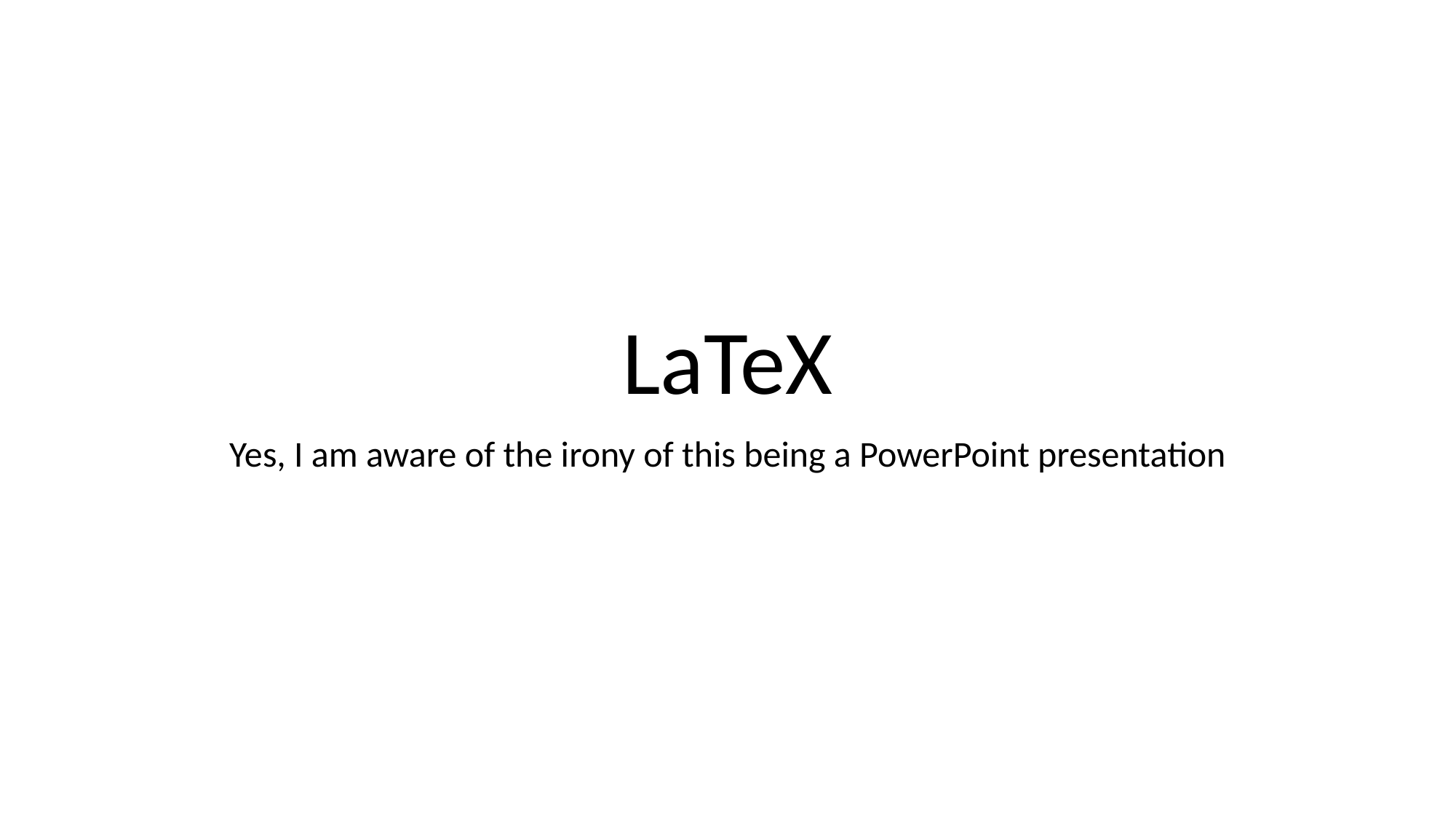

# LaTeX
Yes, I am aware of the irony of this being a PowerPoint presentation